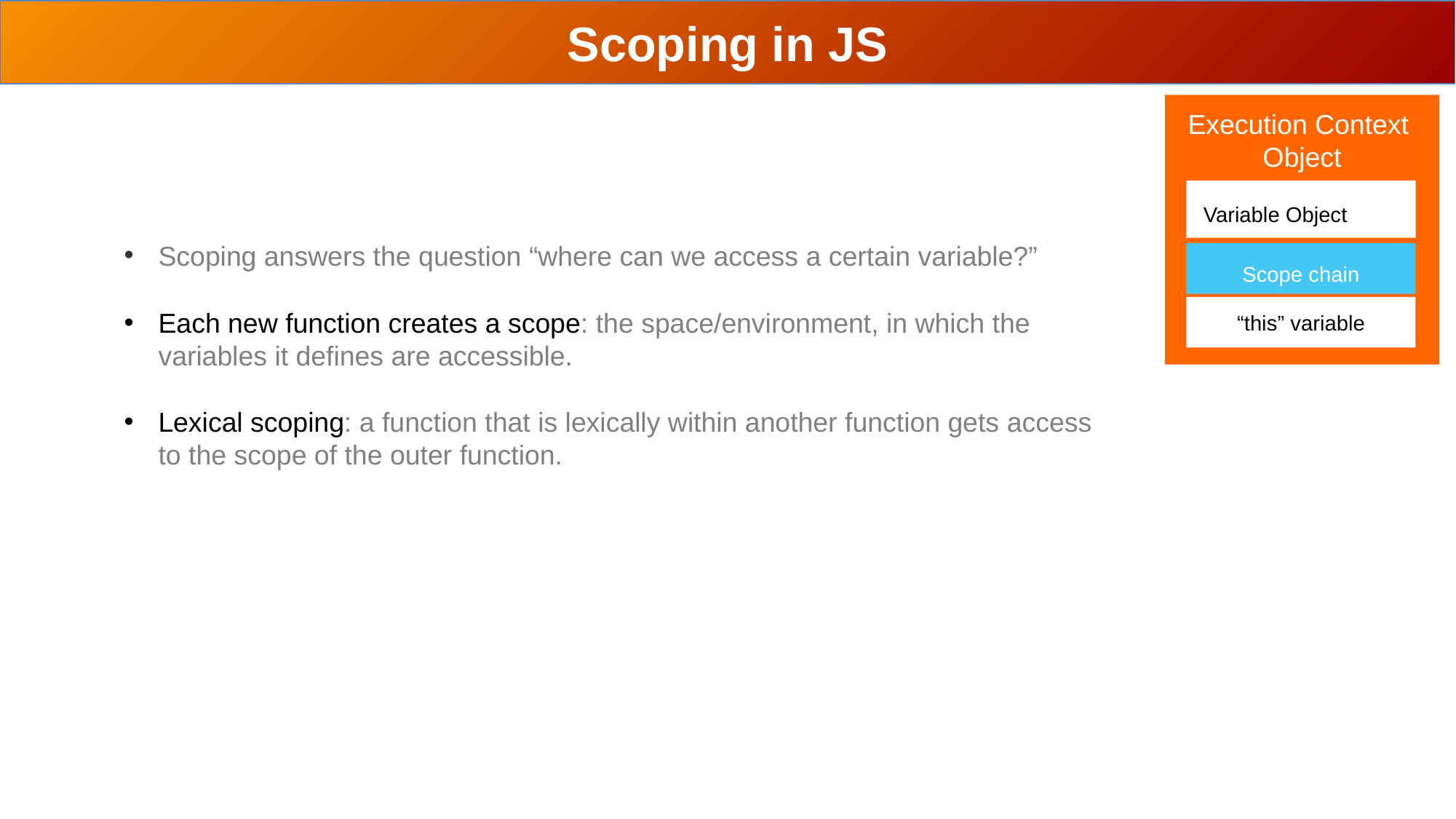

Scoping in JS

Execution Context
Object
Variable Object (VO)
Scoping answers the question “where can we access a certain variable?”
Scope chain
“this” variable
Each new function creates a scope: the space/environment, in which the variables it defines are accessible.
Lexical scoping: a function that is lexically within another function gets access to the scope of the outer function.